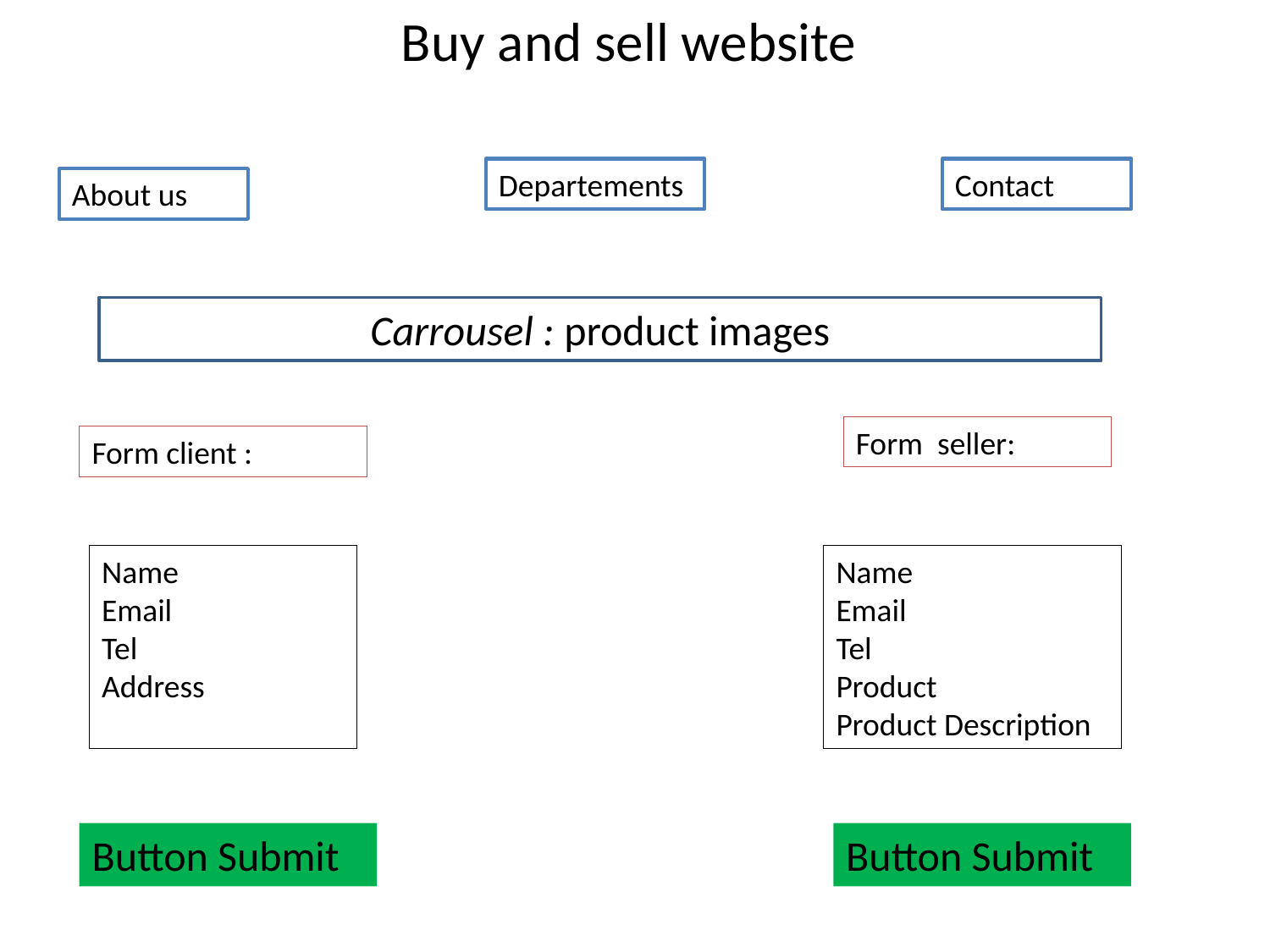

# Buy and sell website

Departements
Contact
About us
Carrousel : product images
Form  seller:
Form client :
Name
Email
Tel
Address

Name
Email
Tel
Product
Product Description
Button Submit
Button Submit